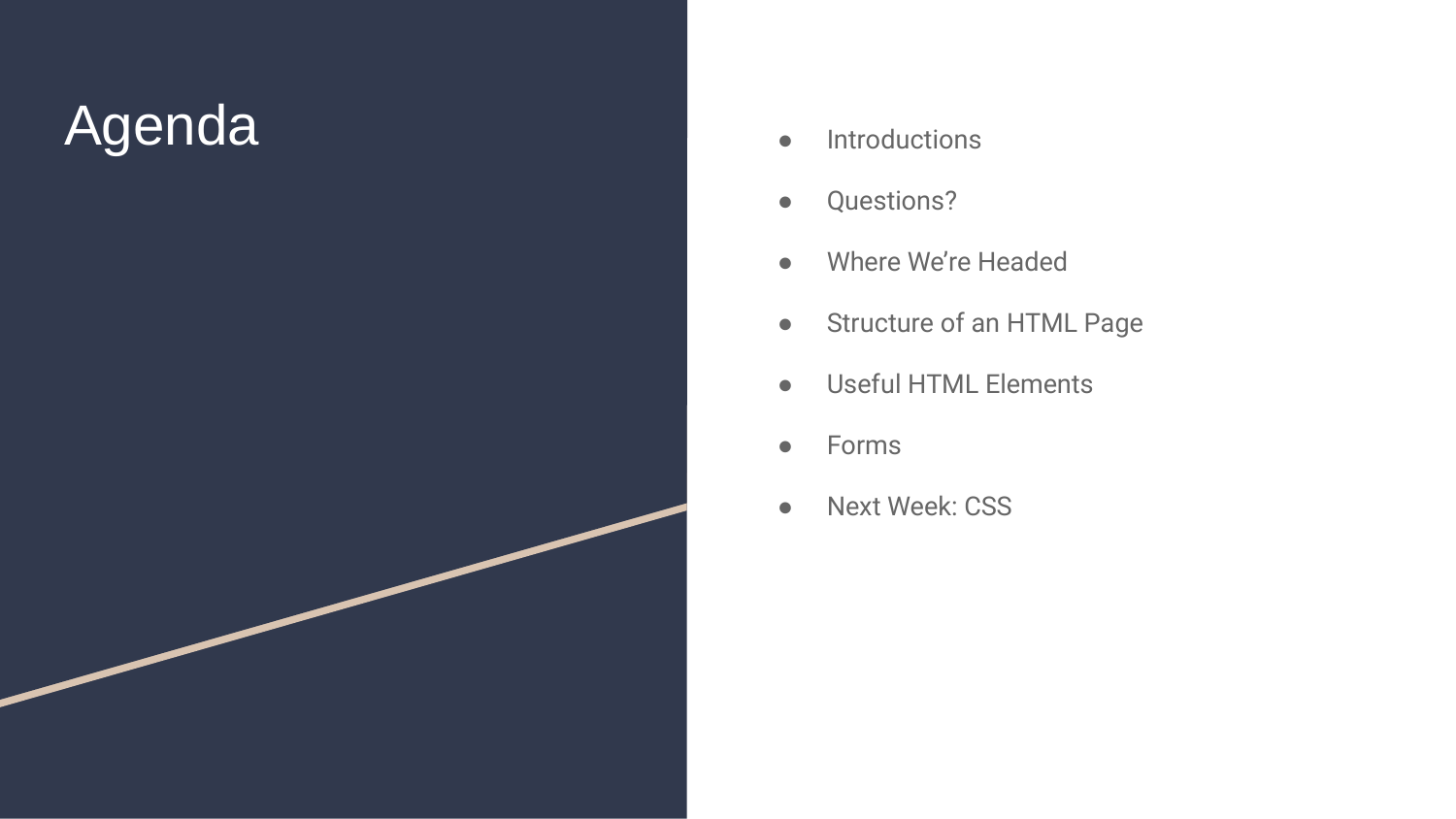

# Agenda
Introductions
Questions?
Where We’re Headed
Structure of an HTML Page
Useful HTML Elements
Forms
Next Week: CSS